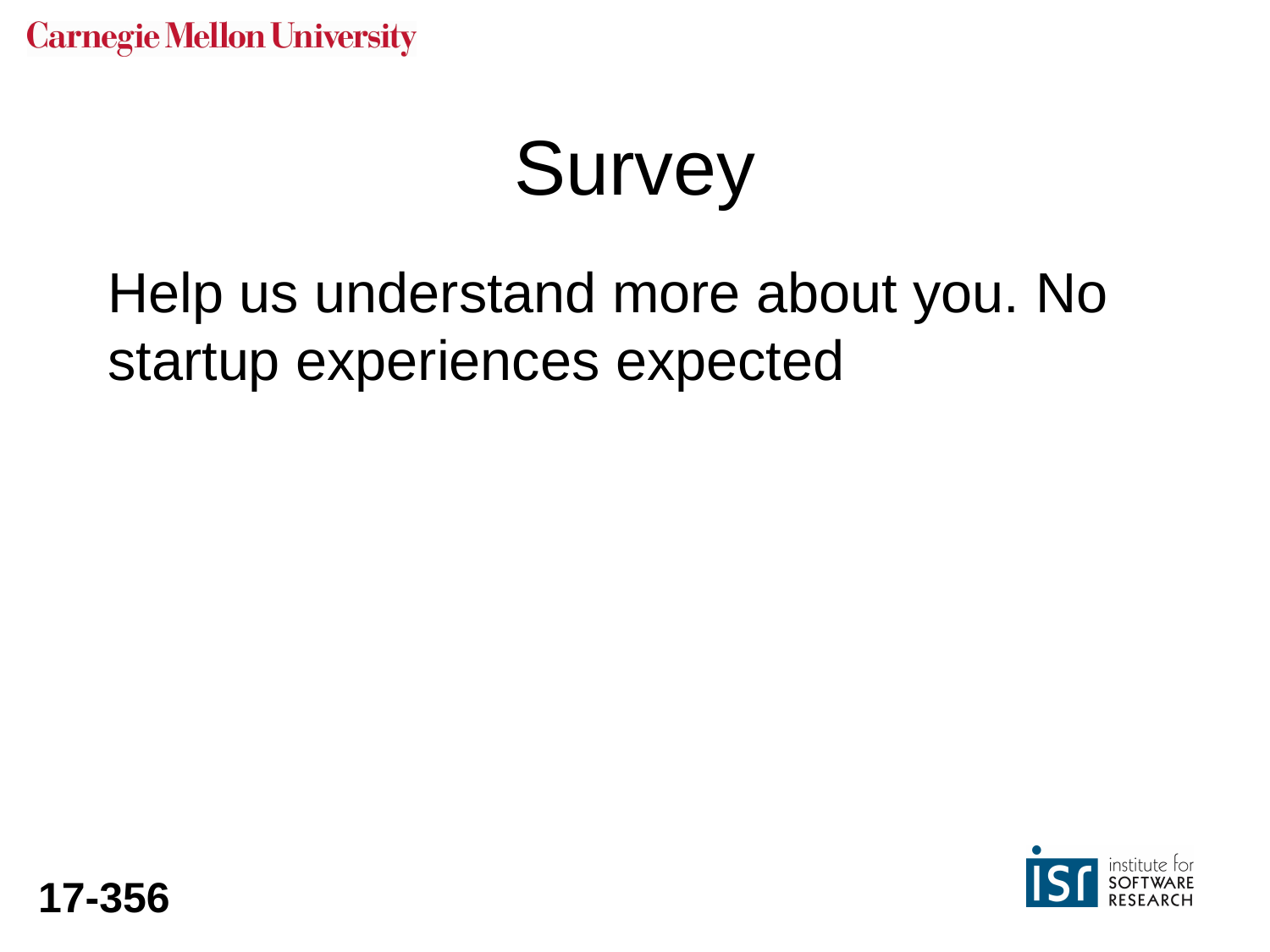

# Survey
Help us understand more about you. No startup experiences expected